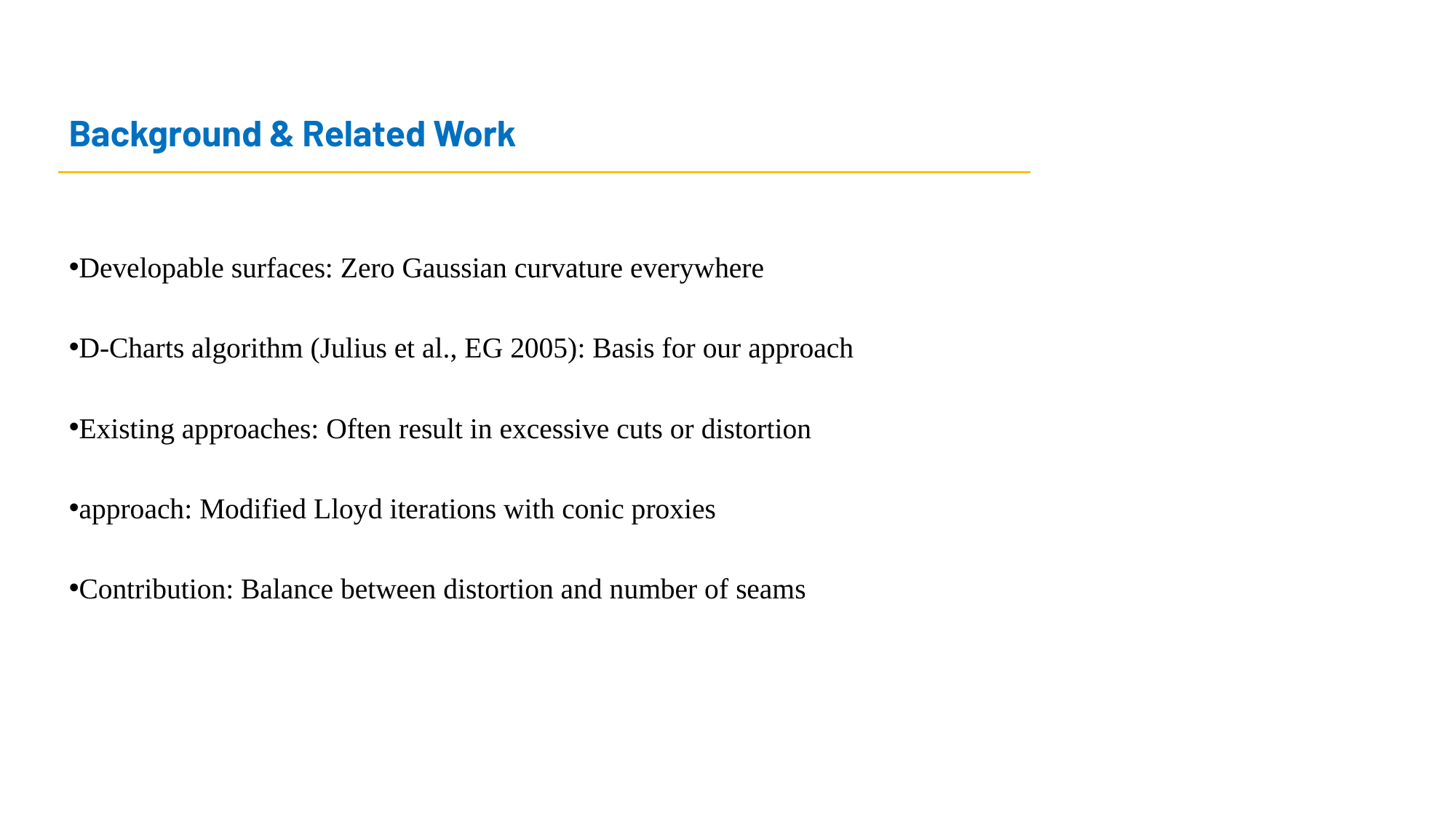

Background & Related Work

Developable surfaces: Zero Gaussian curvature everywhere
D-Charts algorithm (Julius et al., EG 2005): Basis for our approach
Existing approaches: Often result in excessive cuts or distortion
approach: Modified Lloyd iterations with conic proxies
Contribution: Balance between distortion and number of seams